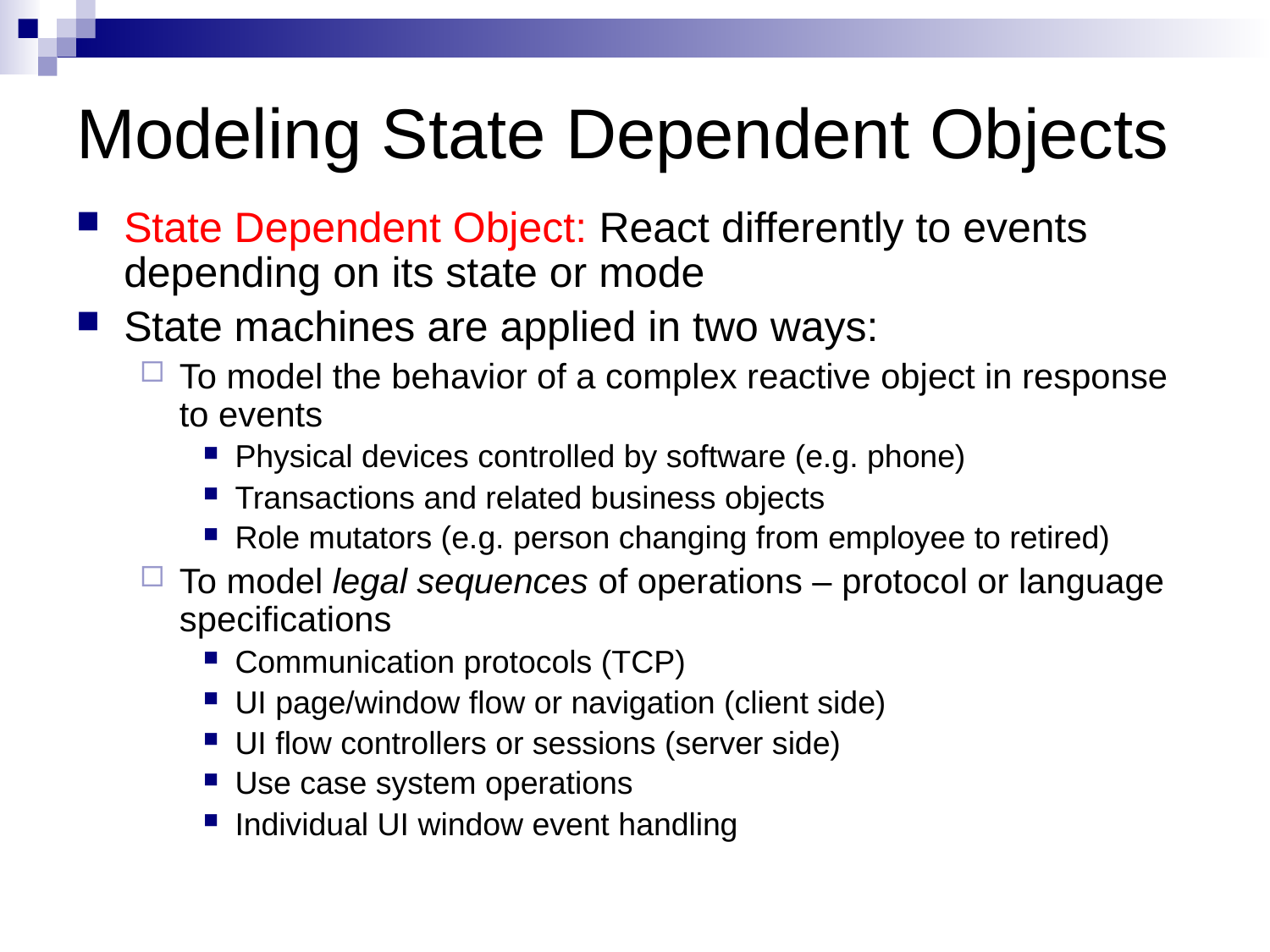

# Modeling State Dependent Objects
State Dependent Object: React differently to events depending on its state or mode
State machines are applied in two ways:
To model the behavior of a complex reactive object in response to events
Physical devices controlled by software (e.g. phone)
Transactions and related business objects
Role mutators (e.g. person changing from employee to retired)
To model legal sequences of operations – protocol or language specifications
Communication protocols (TCP)
UI page/window flow or navigation (client side)
UI flow controllers or sessions (server side)
Use case system operations
Individual UI window event handling